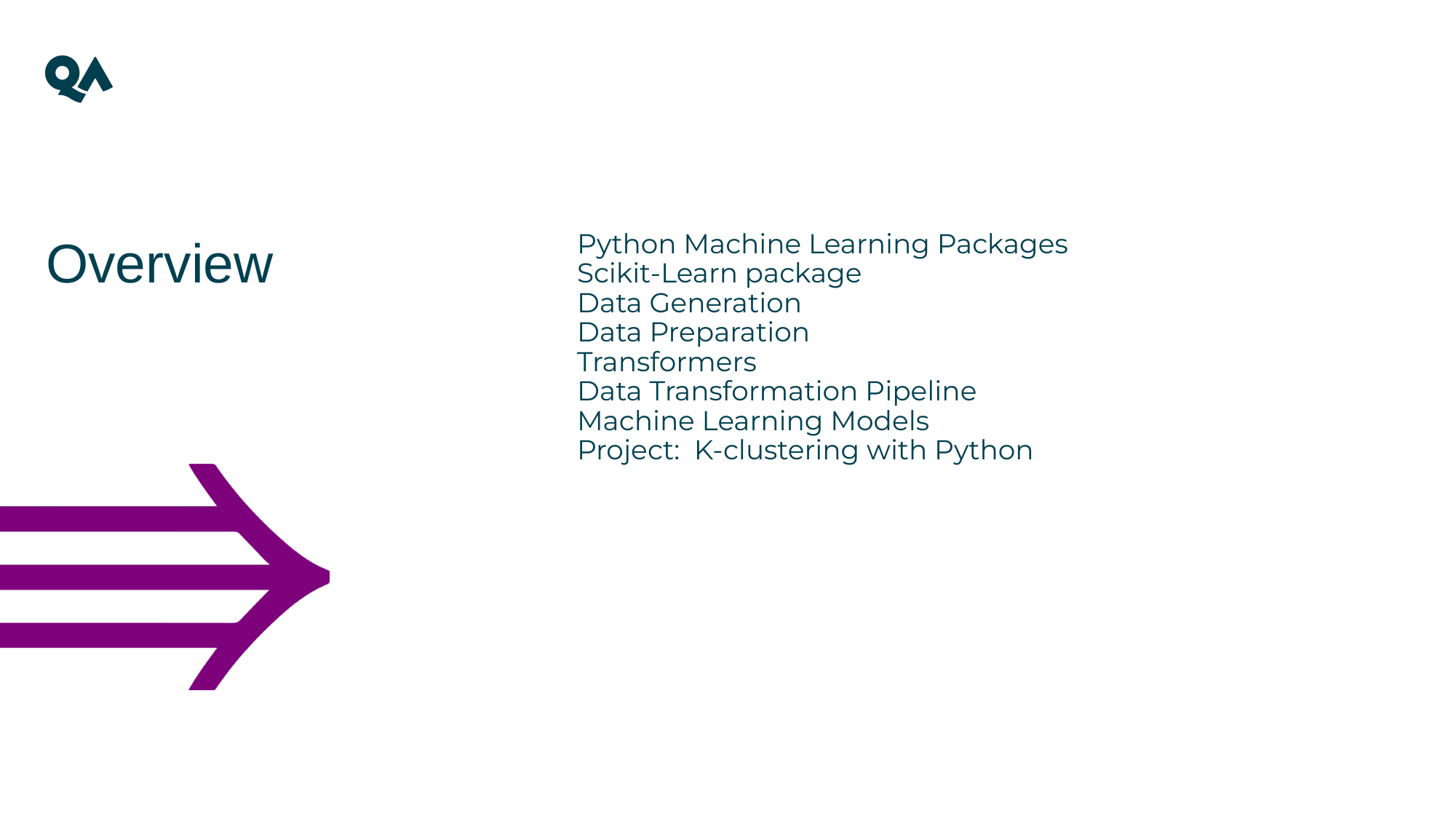

# Overview
Python Machine Learning Packages
Scikit-Learn package
Data Generation
Data Preparation
Transformers
Data Transformation Pipeline
Machine Learning Models
Project:  K-clustering with Python